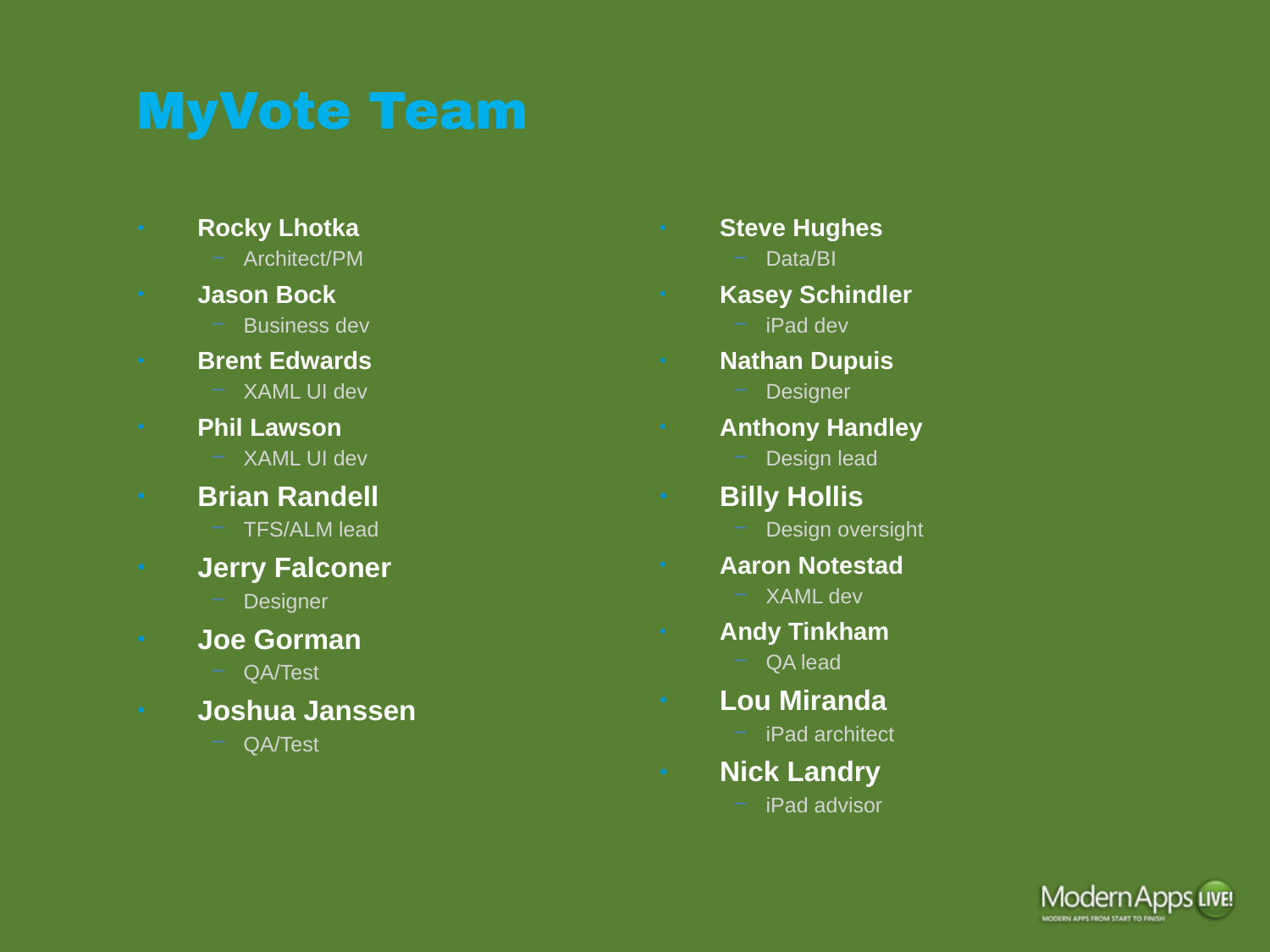

# MyVote Team
Rocky Lhotka
Architect/PM
Jason Bock
Business dev
Brent Edwards
XAML UI dev
Phil Lawson
XAML UI dev
Brian Randell
TFS/ALM lead
Jerry Falconer
Designer
Joe Gorman
QA/Test
Joshua Janssen
QA/Test
Steve Hughes
Data/BI
Kasey Schindler
iPad dev
Nathan Dupuis
Designer
Anthony Handley
Design lead
Billy Hollis
Design oversight
Aaron Notestad
XAML dev
Andy Tinkham
QA lead
Lou Miranda
iPad architect
Nick Landry
iPad advisor